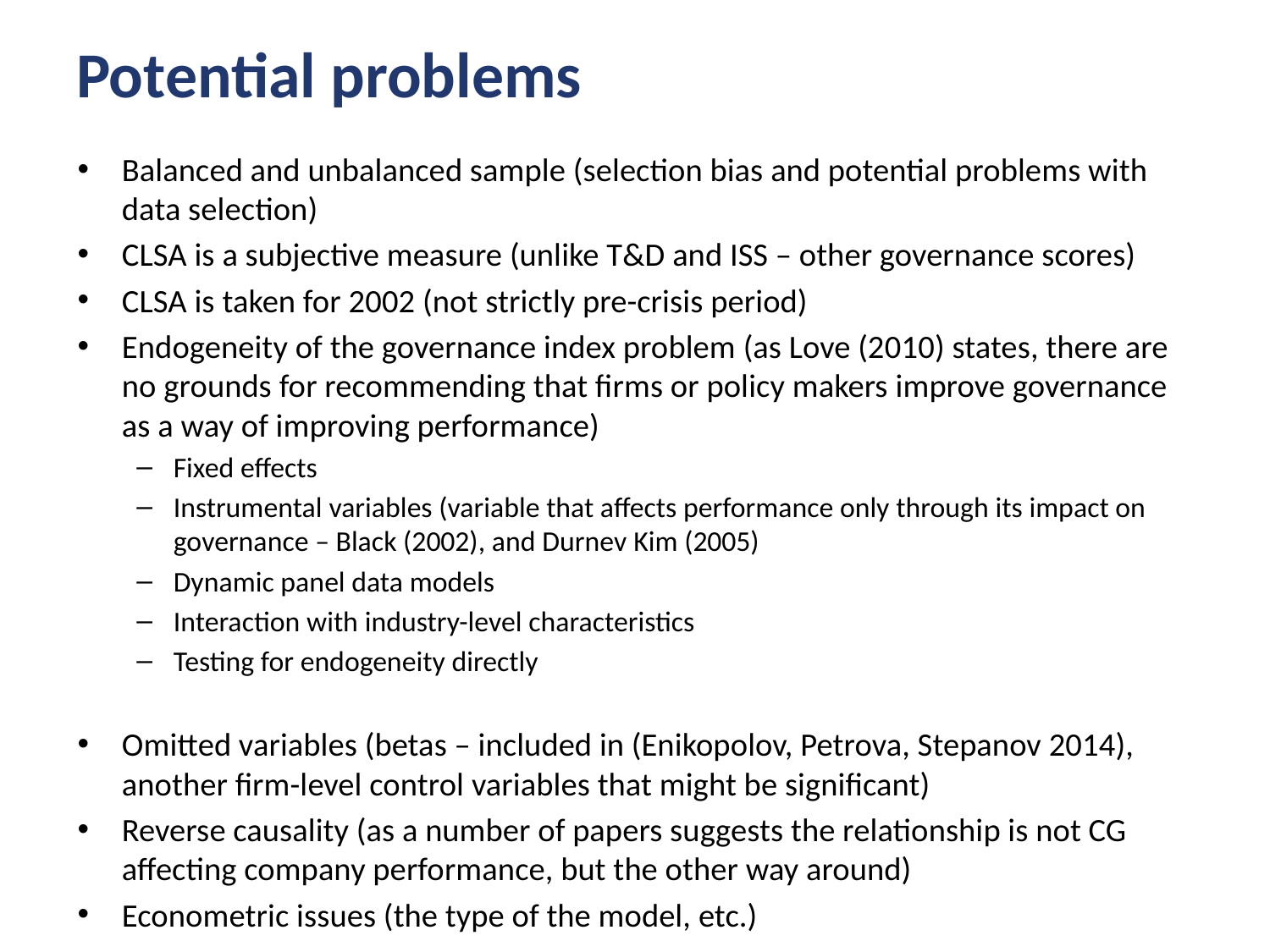

# Potential problems
Balanced and unbalanced sample (selection bias and potential problems with data selection)
CLSA is a subjective measure (unlike T&D and ISS – other governance scores)
CLSA is taken for 2002 (not strictly pre-crisis period)
Endogeneity of the governance index problem (as Love (2010) states, there are no grounds for recommending that firms or policy makers improve governance as a way of improving performance)
Fixed effects
Instrumental variables (variable that affects performance only through its impact on governance – Black (2002), and Durnev Kim (2005)
Dynamic panel data models
Interaction with industry-level characteristics
Testing for endogeneity directly

Omitted variables (betas – included in (Enikopolov, Petrova, Stepanov 2014), another firm-level control variables that might be significant)
Reverse causality (as a number of papers suggests the relationship is not CG affecting company performance, but the other way around)
Econometric issues (the type of the model, etc.)